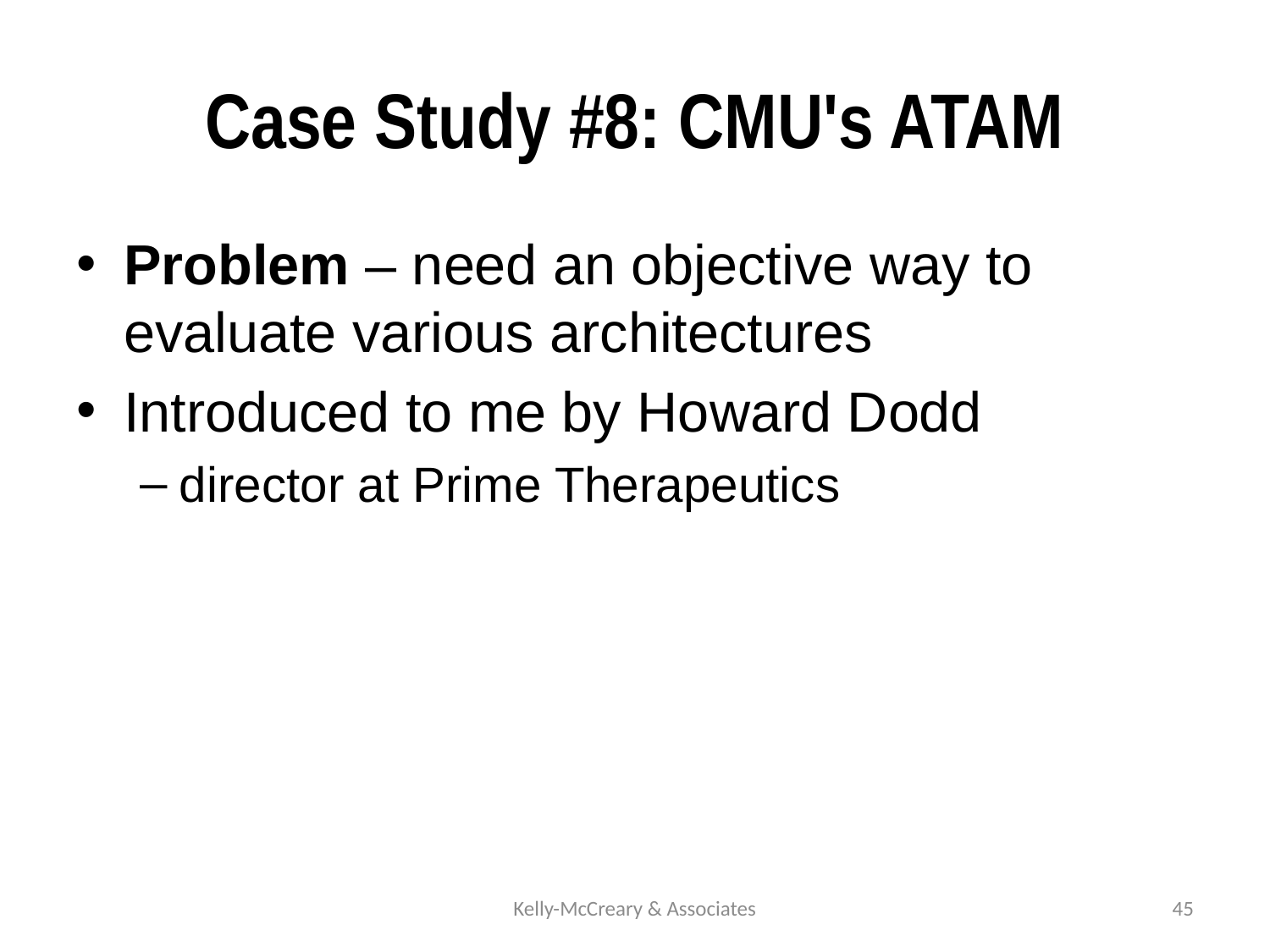

# Case Study #8: CMU's ATAM
Problem – need an objective way to evaluate various architectures
Introduced to me by Howard Dodd
director at Prime Therapeutics

Kelly-McCreary & Associates
45